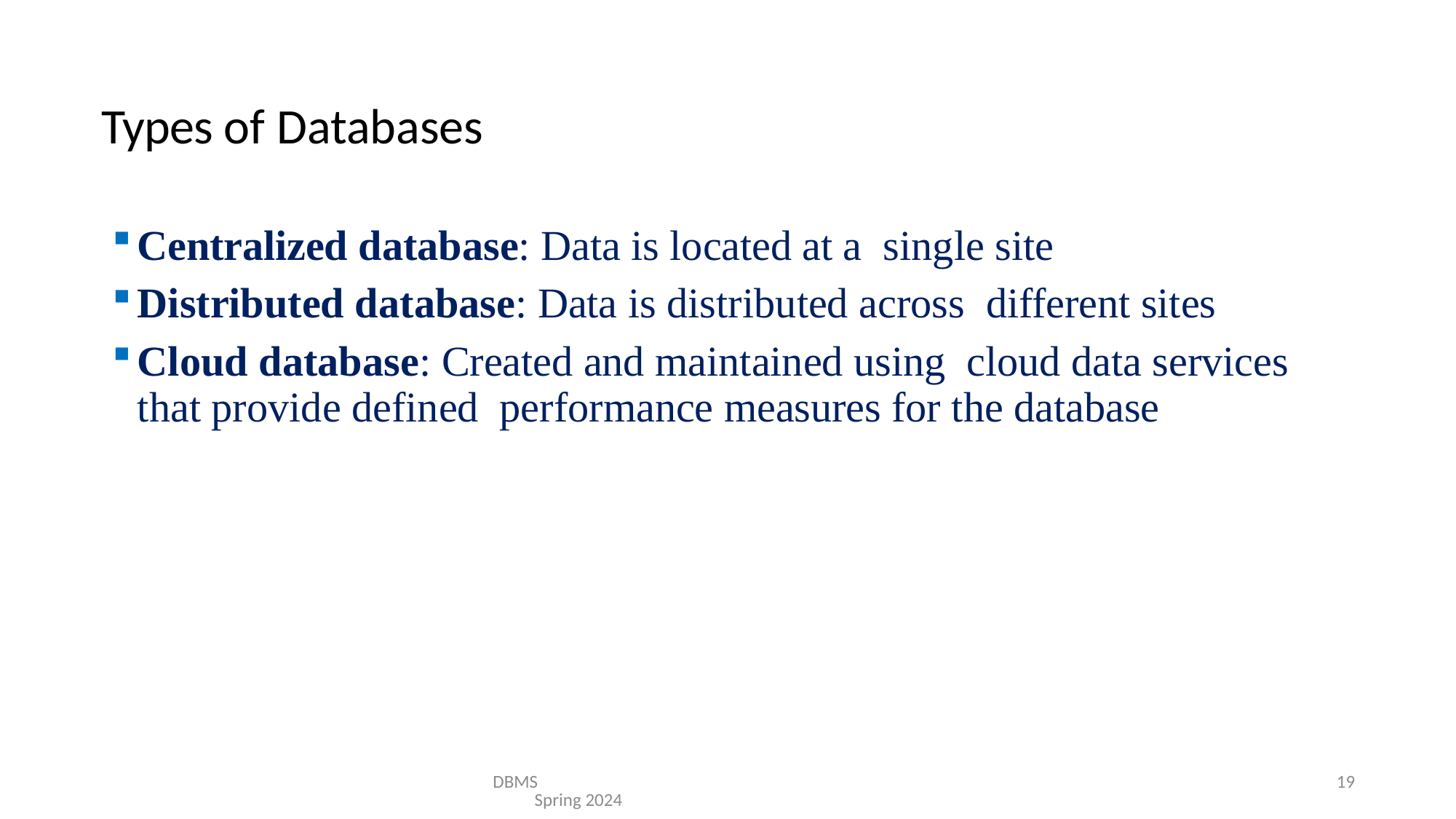

# Types of Databases
Centralized database: Data is located at a  single site
Distributed database: Data is distributed across  different sites
Cloud database: Created and maintained using  cloud data services that provide defined  performance measures for the database

DBMS                                                                                                               Spring 2024
19